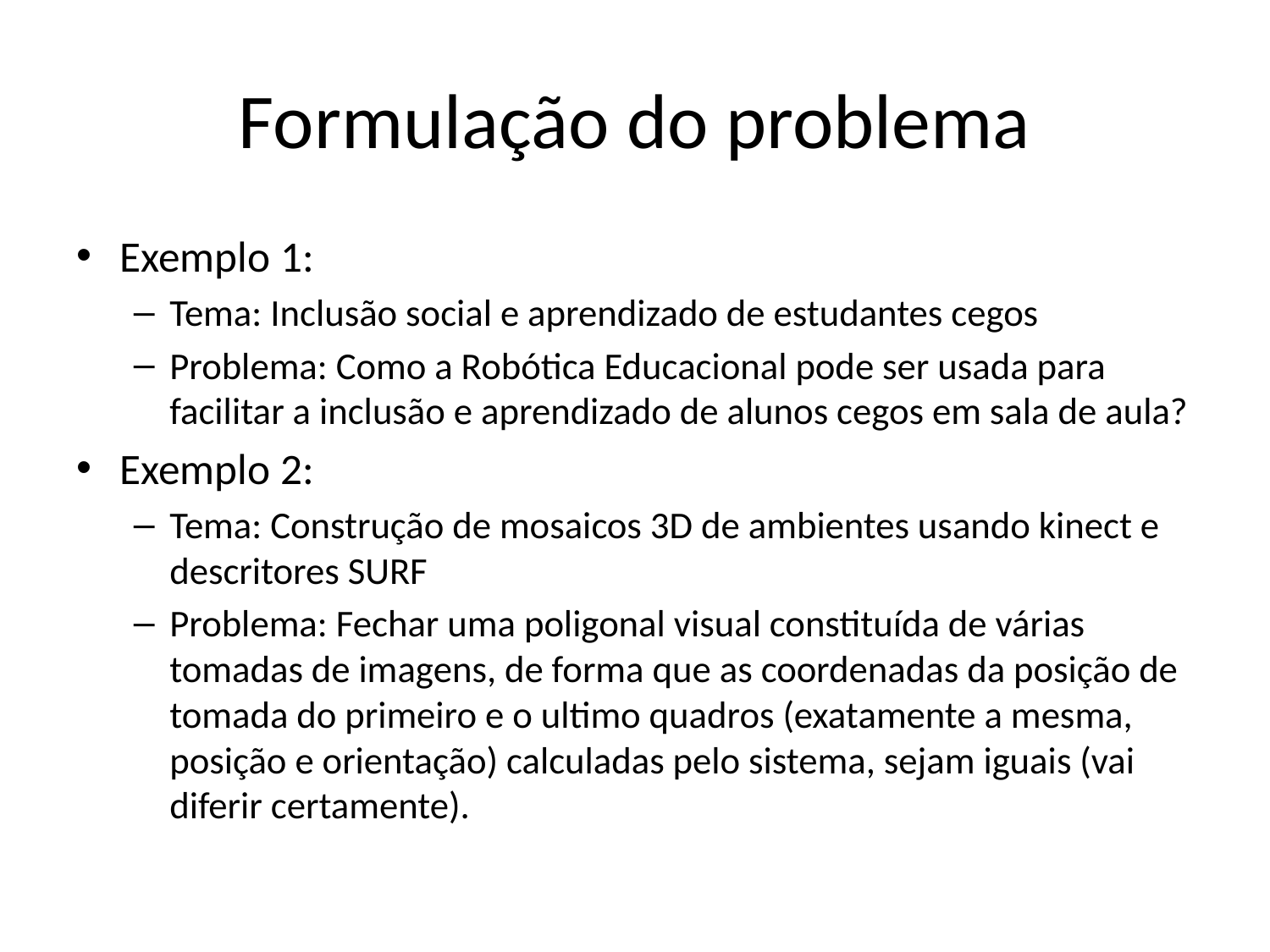

# Formulação do problema
Exemplo 1:
Tema: Inclusão social e aprendizado de estudantes cegos
Problema: Como a Robótica Educacional pode ser usada para facilitar a inclusão e aprendizado de alunos cegos em sala de aula?
Exemplo 2:
Tema: Construção de mosaicos 3D de ambientes usando kinect e descritores SURF
Problema: Fechar uma poligonal visual constituída de várias tomadas de imagens, de forma que as coordenadas da posição de tomada do primeiro e o ultimo quadros (exatamente a mesma, posição e orientação) calculadas pelo sistema, sejam iguais (vai diferir certamente).